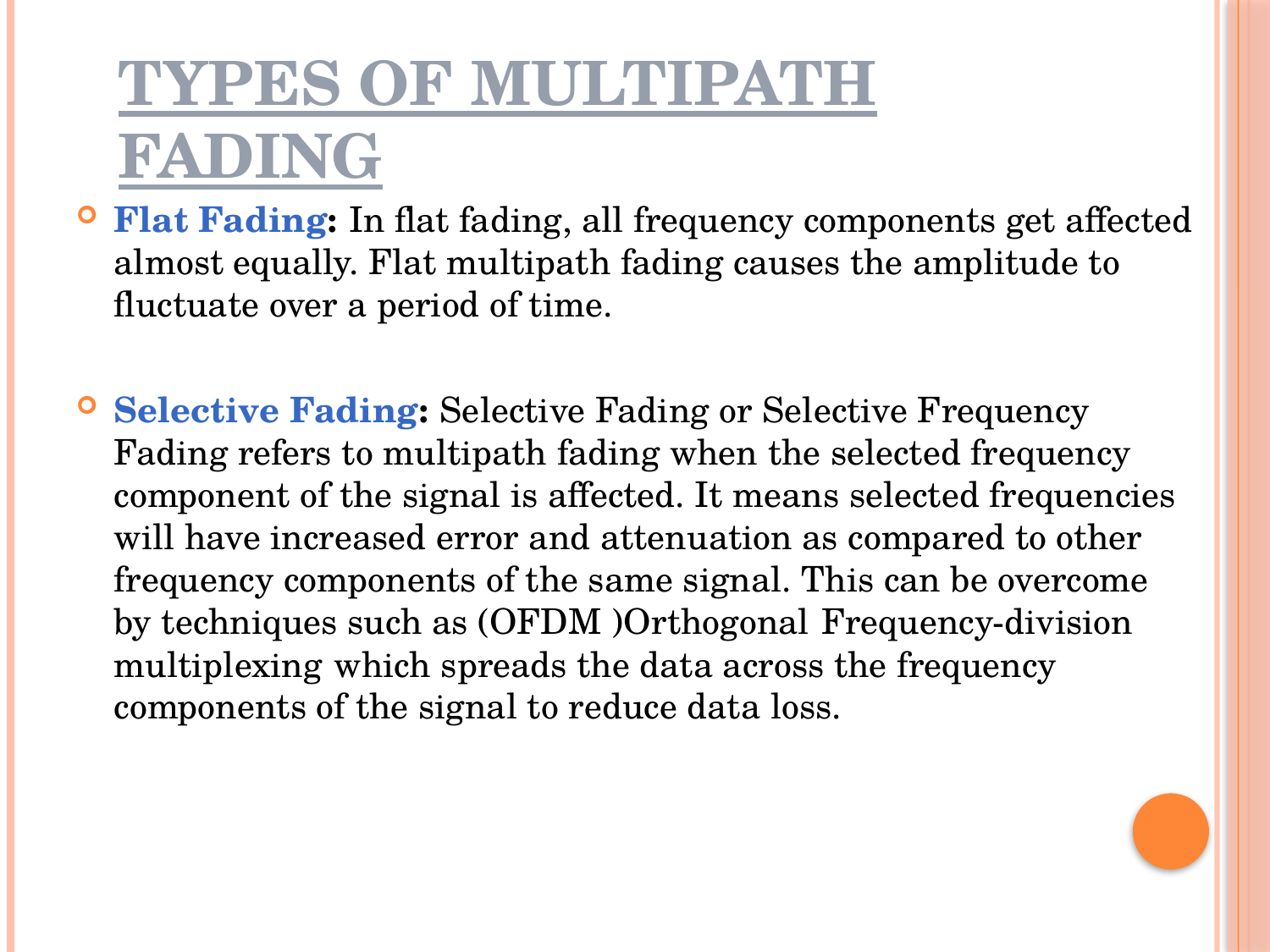

# Types of Multipath Fading
Flat Fading: In flat fading, all frequency components get affected almost equally. Flat multipath fading causes the amplitude to fluctuate over a period of time.

Selective Fading: Selective Fading or Selective Frequency Fading refers to multipath fading when the selected frequency component of the signal is affected. It means selected frequencies will have increased error and attenuation as compared to other frequency components of the same signal. This can be overcome by techniques such as (OFDM )Orthogonal Frequency-division multiplexing which spreads the data across the frequency components of the signal to reduce data loss.